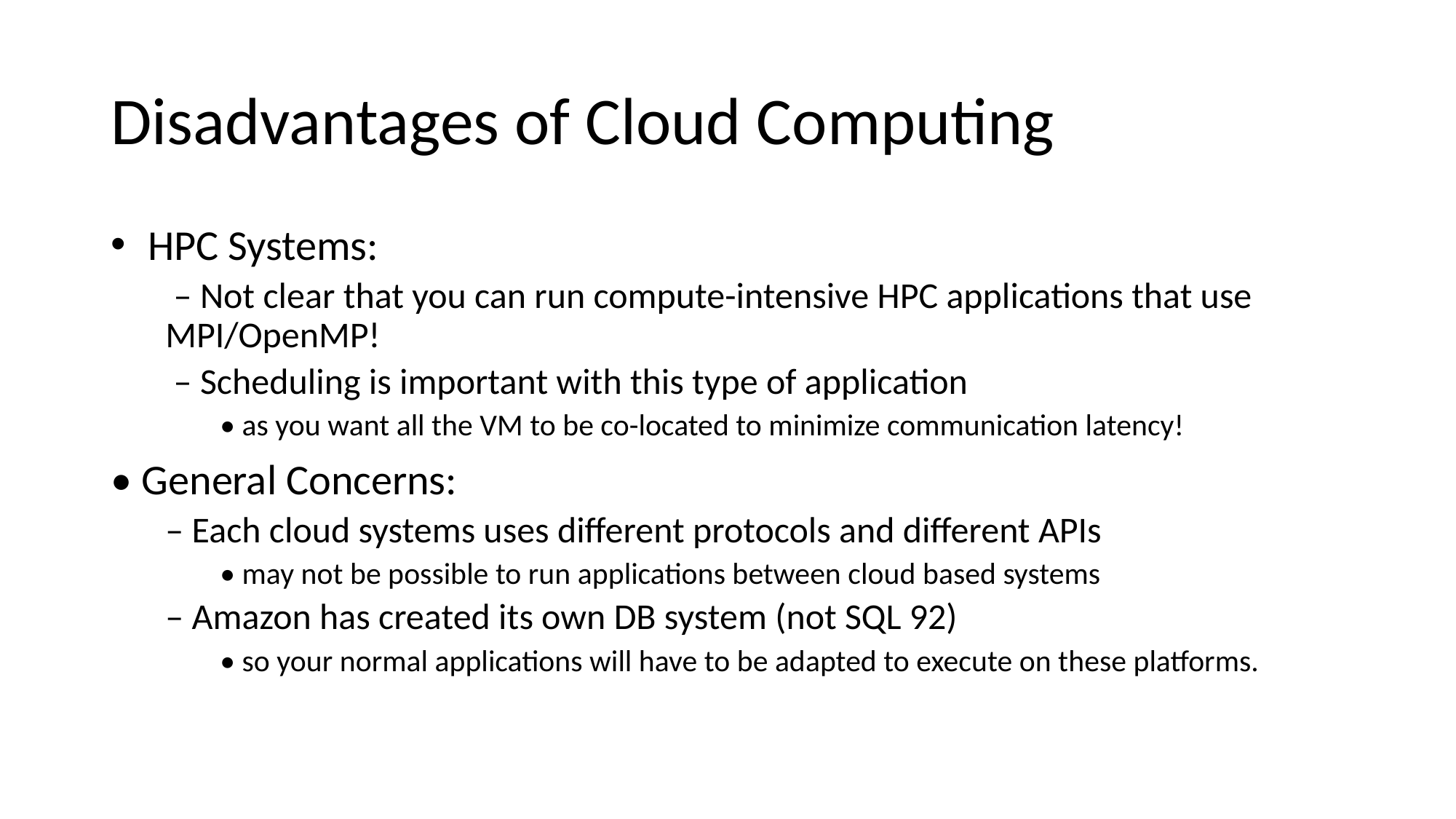

# Disadvantages of Cloud Computing
 HPC Systems:
 – Not clear that you can run compute-intensive HPC applications that use MPI/OpenMP!
 – Scheduling is important with this type of application
• as you want all the VM to be co-located to minimize communication latency!
• General Concerns:
– Each cloud systems uses different protocols and different APIs
• may not be possible to run applications between cloud based systems
– Amazon has created its own DB system (not SQL 92)
• so your normal applications will have to be adapted to execute on these platforms.